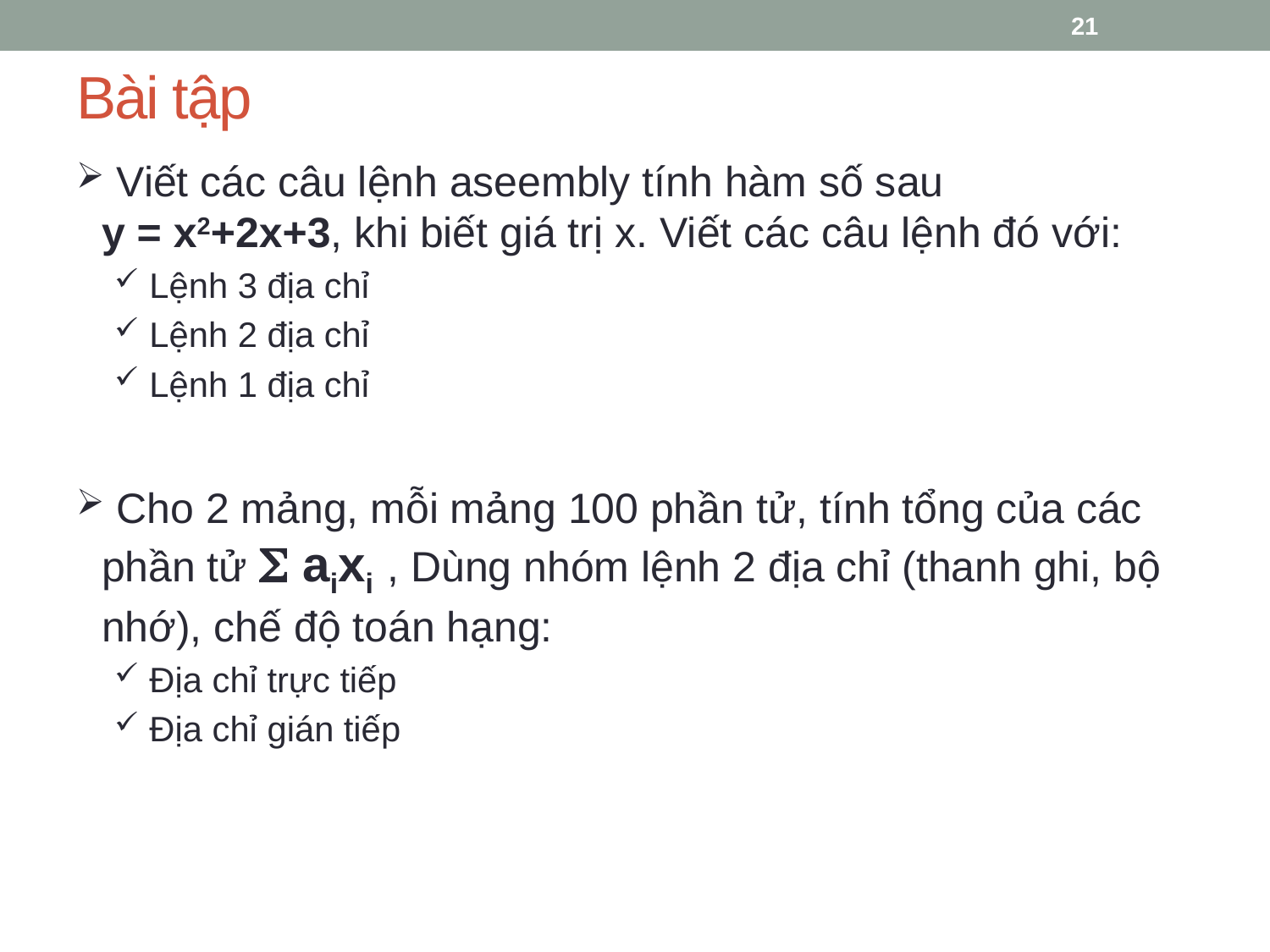

21
# Bài tập
 Viết các câu lệnh aseembly tính hàm số sau
y = x2+2x+3, khi biết giá trị x. Viết các câu lệnh đó với:
 Lệnh 3 địa chỉ
 Lệnh 2 địa chỉ
 Lệnh 1 địa chỉ

 Cho 2 mảng, mỗi mảng 100 phần tử, tính tổng của các phần tử Σ aixi , Dùng nhóm lệnh 2 địa chỉ (thanh ghi, bộ nhớ), chế độ toán hạng:
 Địa chỉ trực tiếp
 Địa chỉ gián tiếp